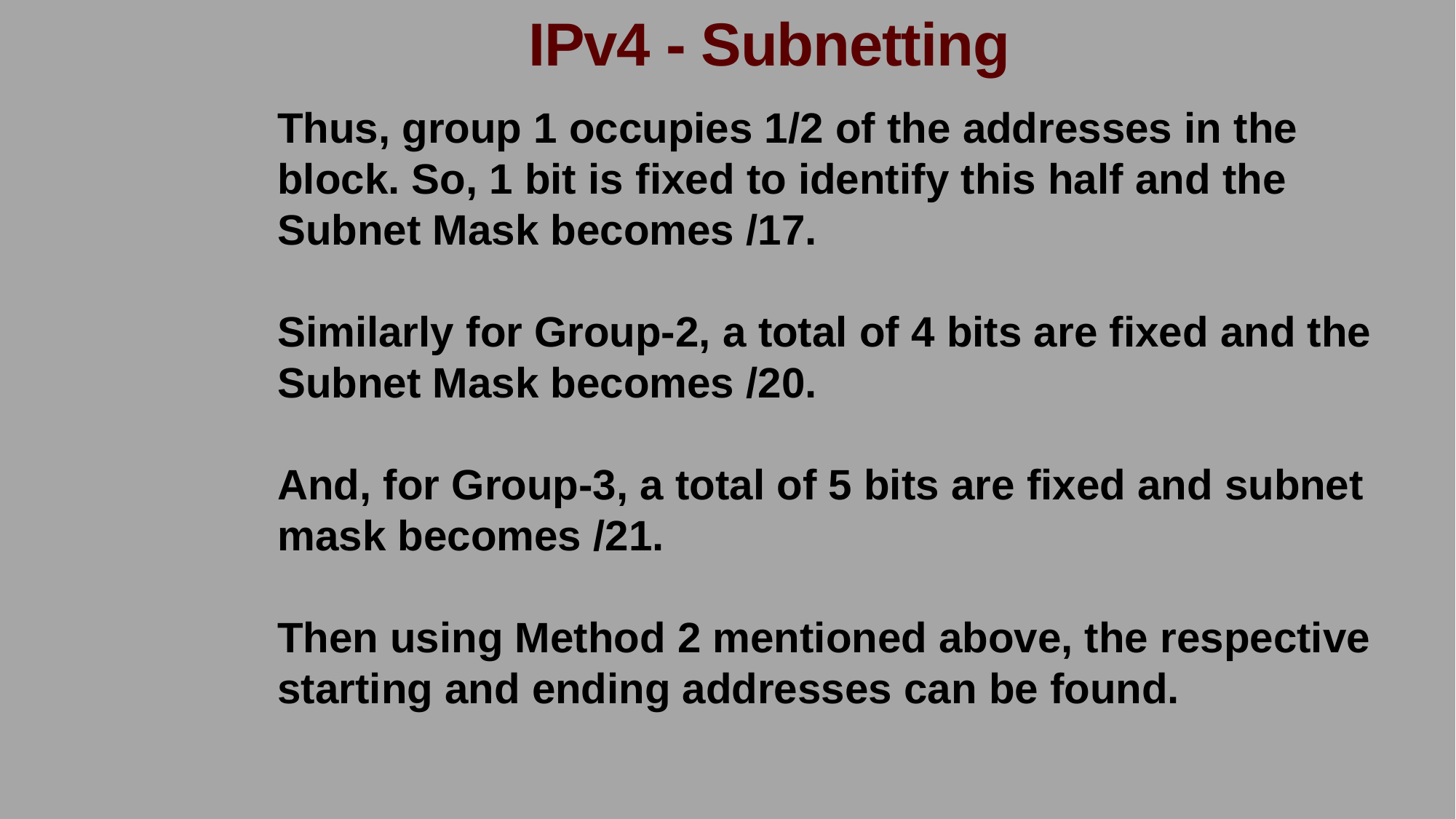

IPv4 - Subnetting
Thus, group 1 occupies 1/2 of the addresses in the block. So, 1 bit is fixed to identify this half and the Subnet Mask becomes /17.

Similarly for Group-2, a total of 4 bits are fixed and the Subnet Mask becomes /20.

And, for Group-3, a total of 5 bits are fixed and subnet mask becomes /21.

Then using Method 2 mentioned above, the respective starting and ending addresses can be found.